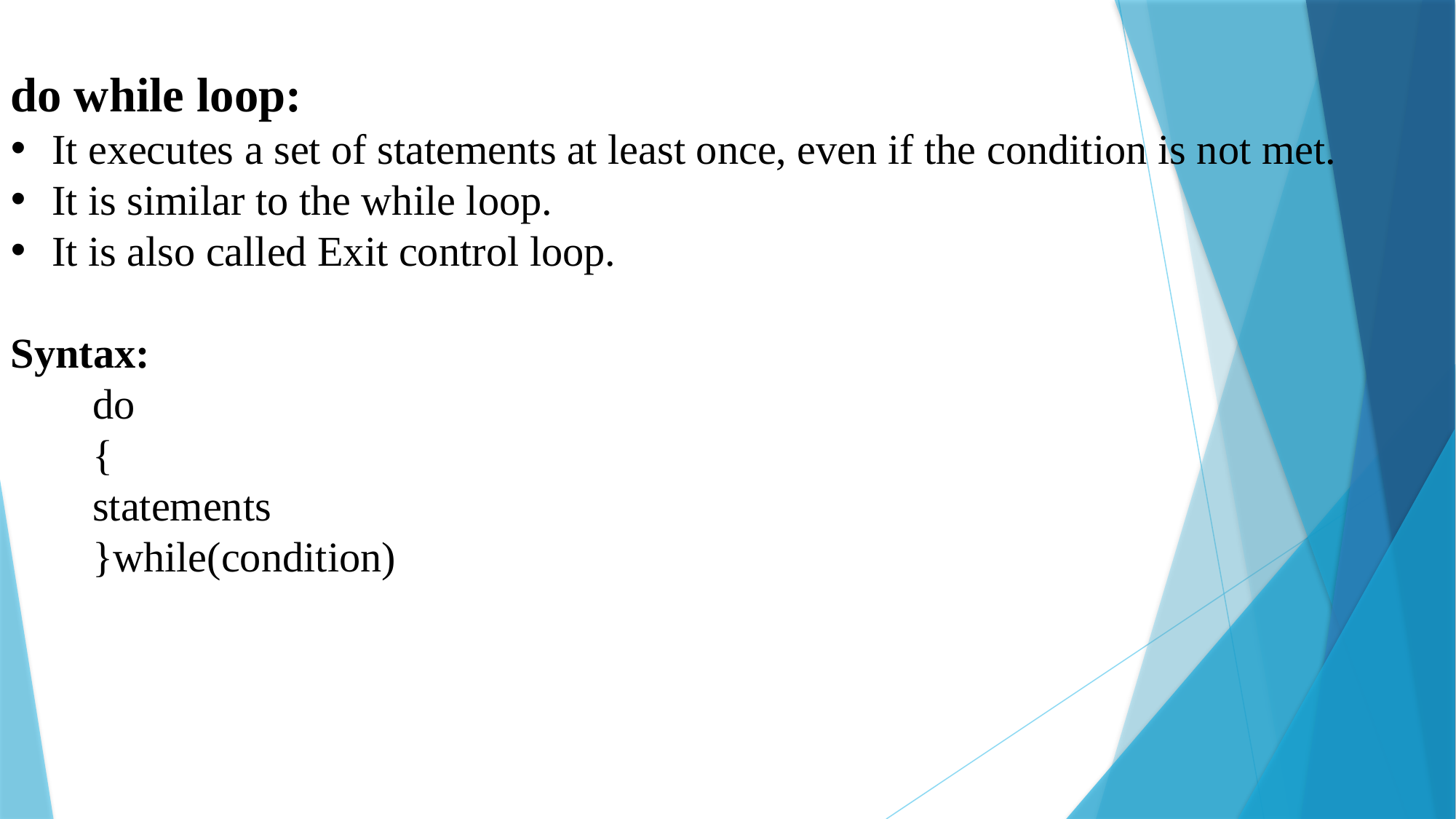

do while loop:
It executes a set of statements at least once, even if the condition is not met.
It is similar to the while loop.
It is also called Exit control loop.

Syntax:
do
{
statements
}while(condition)